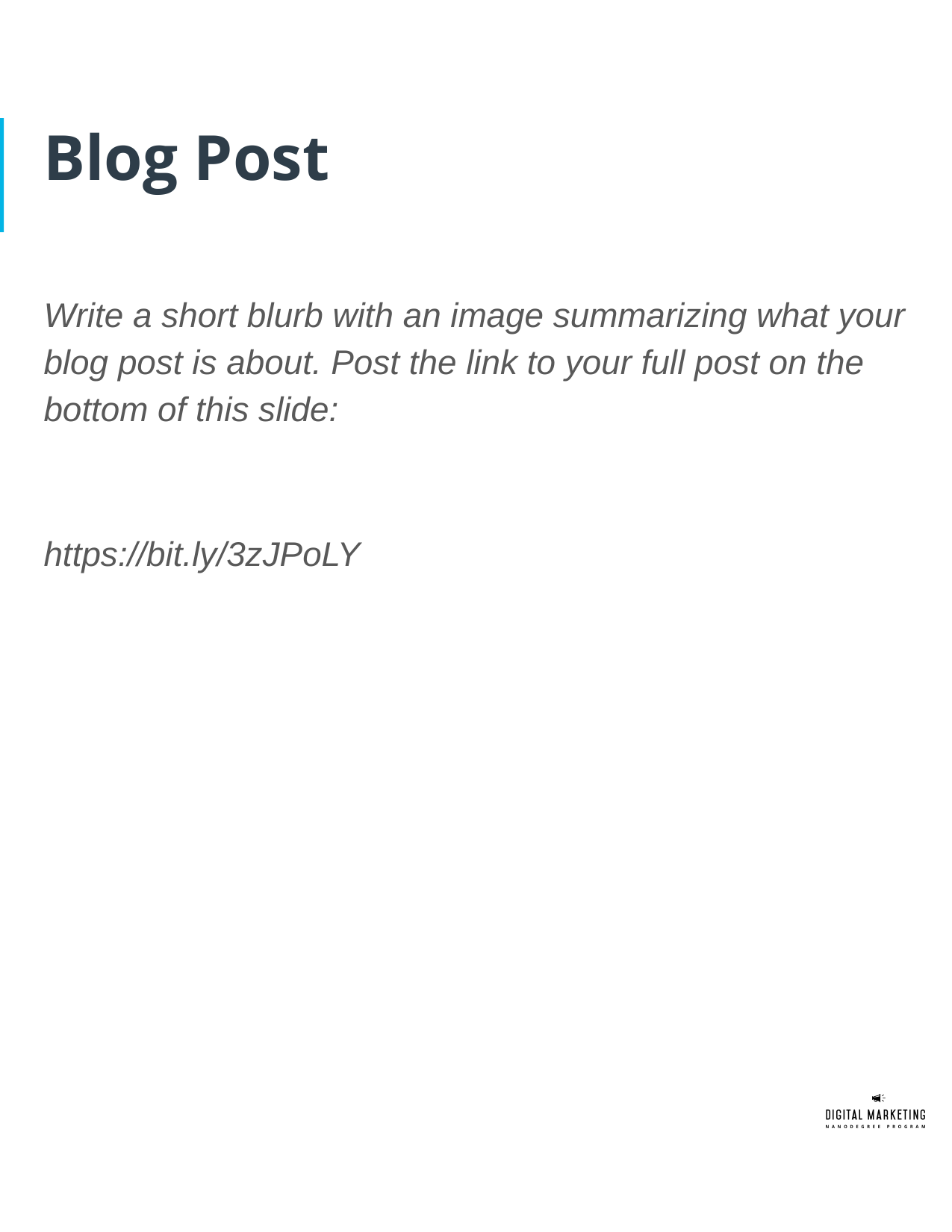

# Blog Post
Write a short blurb with an image summarizing what your blog post is about. Post the link to your full post on the bottom of this slide:

https://bit.ly/3zJPoLY